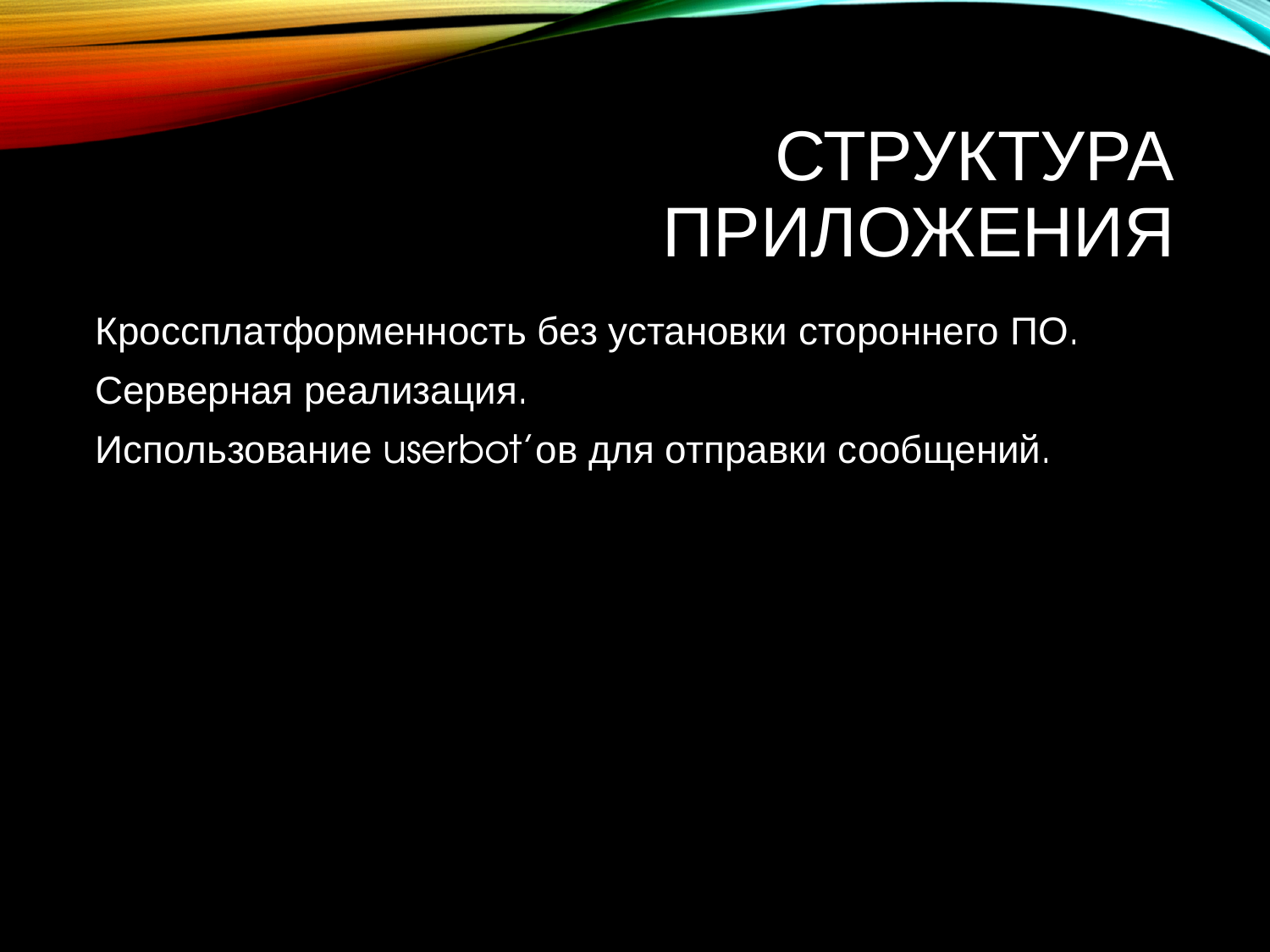

# Структура приложения
Кроссплатформенность без установки стороннего ПО.
Серверная реализация.
Использование userbot’ов для отправки сообщений.